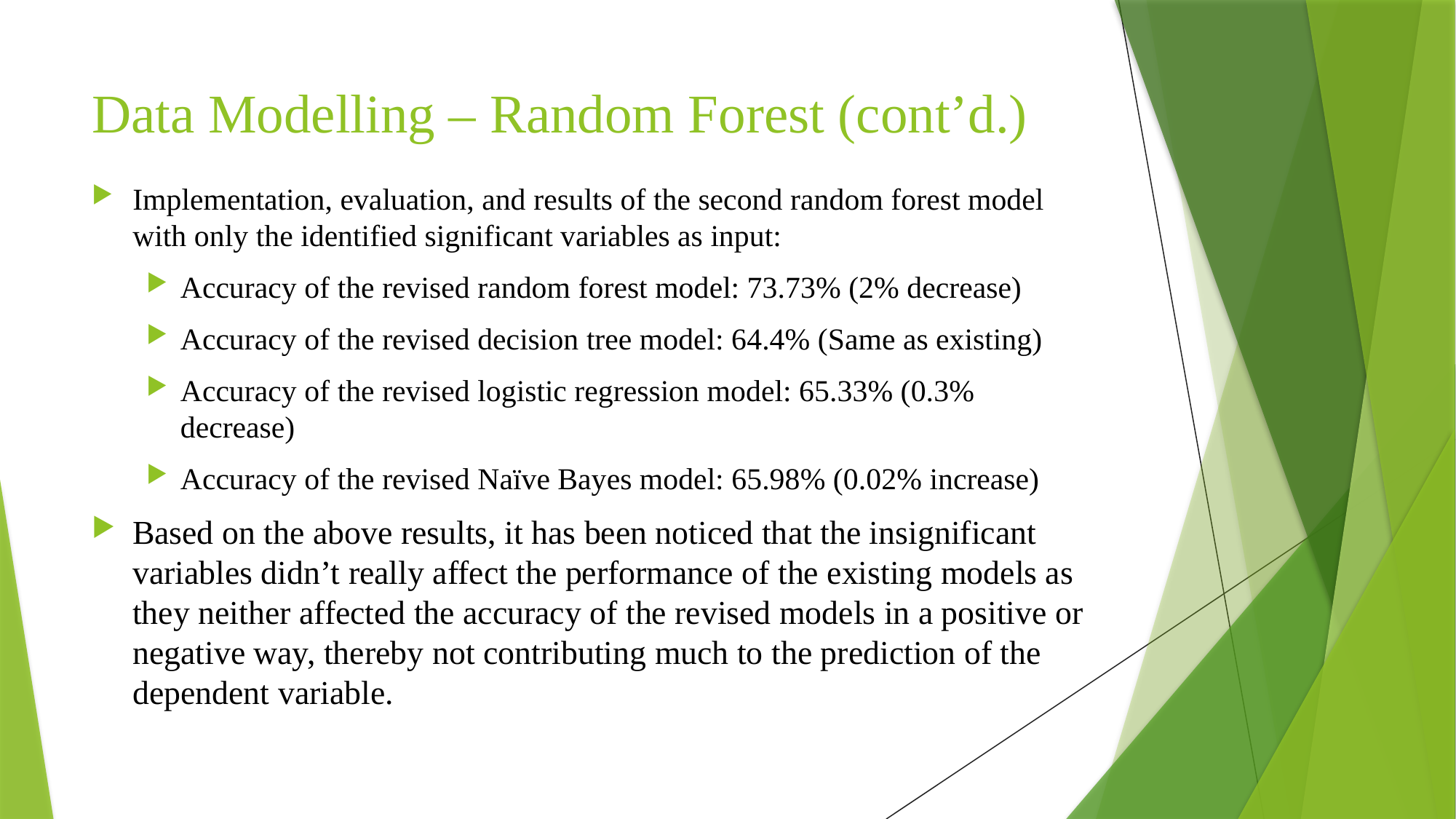

# Data Modelling – Random Forest (cont’d.)
Implementation, evaluation, and results of the second random forest model with only the identified significant variables as input:
Accuracy of the revised random forest model: 73.73% (2% decrease)
Accuracy of the revised decision tree model: 64.4% (Same as existing)
Accuracy of the revised logistic regression model: 65.33% (0.3% decrease)
Accuracy of the revised Naïve Bayes model: 65.98% (0.02% increase)
Based on the above results, it has been noticed that the insignificant variables didn’t really affect the performance of the existing models as they neither affected the accuracy of the revised models in a positive or negative way, thereby not contributing much to the prediction of the dependent variable.